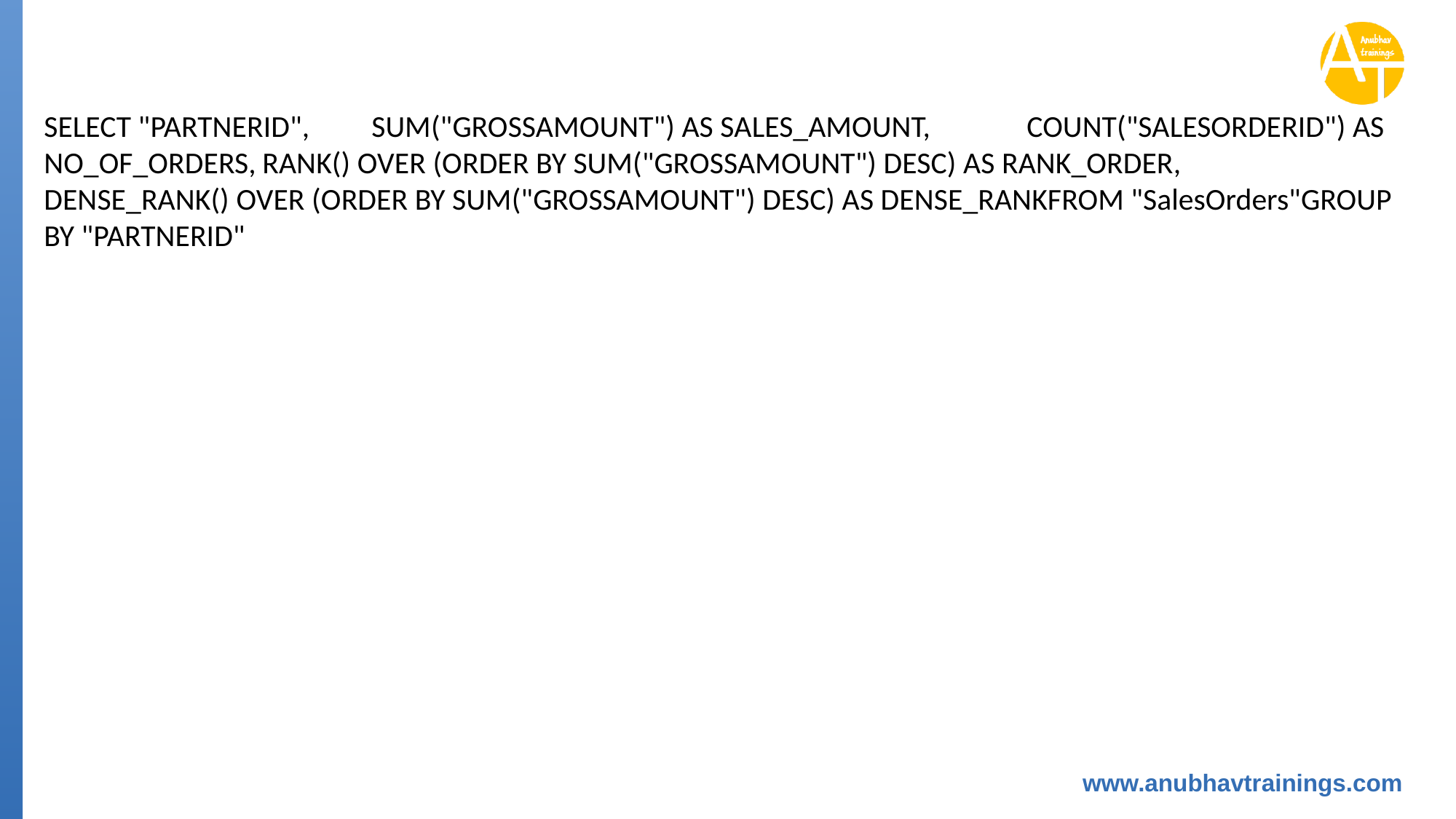

#
SELECT "PARTNERID",	SUM("GROSSAMOUNT") AS SALES_AMOUNT,	COUNT("SALESORDERID") AS NO_OF_ORDERS,	RANK() OVER (ORDER BY SUM("GROSSAMOUNT") DESC) AS RANK_ORDER,	DENSE_RANK() OVER (ORDER BY SUM("GROSSAMOUNT") DESC) AS DENSE_RANKFROM "SalesOrders"GROUP BY "PARTNERID"